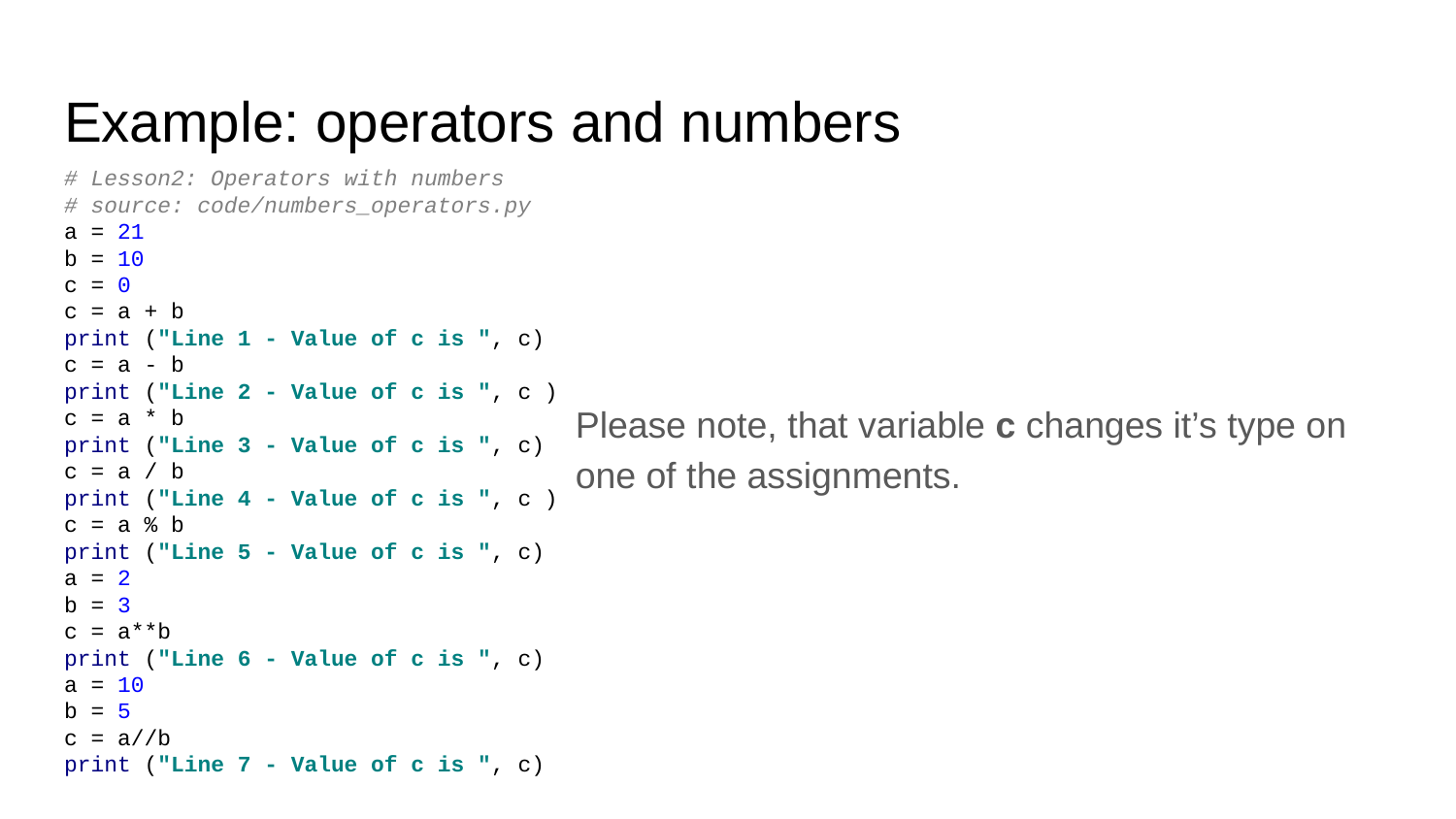

# Example: operators and numbers
# Lesson2: Operators with numbers
# source: code/numbers_operators.py
a = 21
b = 10
c = 0
c = a + b
print ("Line 1 - Value of c is ", c)
c = a - b
print ("Line 2 - Value of c is ", c )
c = a * b
print ("Line 3 - Value of c is ", c)
c = a / b
print ("Line 4 - Value of c is ", c )
c = a % b
print ("Line 5 - Value of c is ", c)
a = 2
b = 3
c = a**b
print ("Line 6 - Value of c is ", c)
a = 10
b = 5
c = a//b
print ("Line 7 - Value of c is ", c)
Please note, that variable c changes it’s type on one of the assignments.